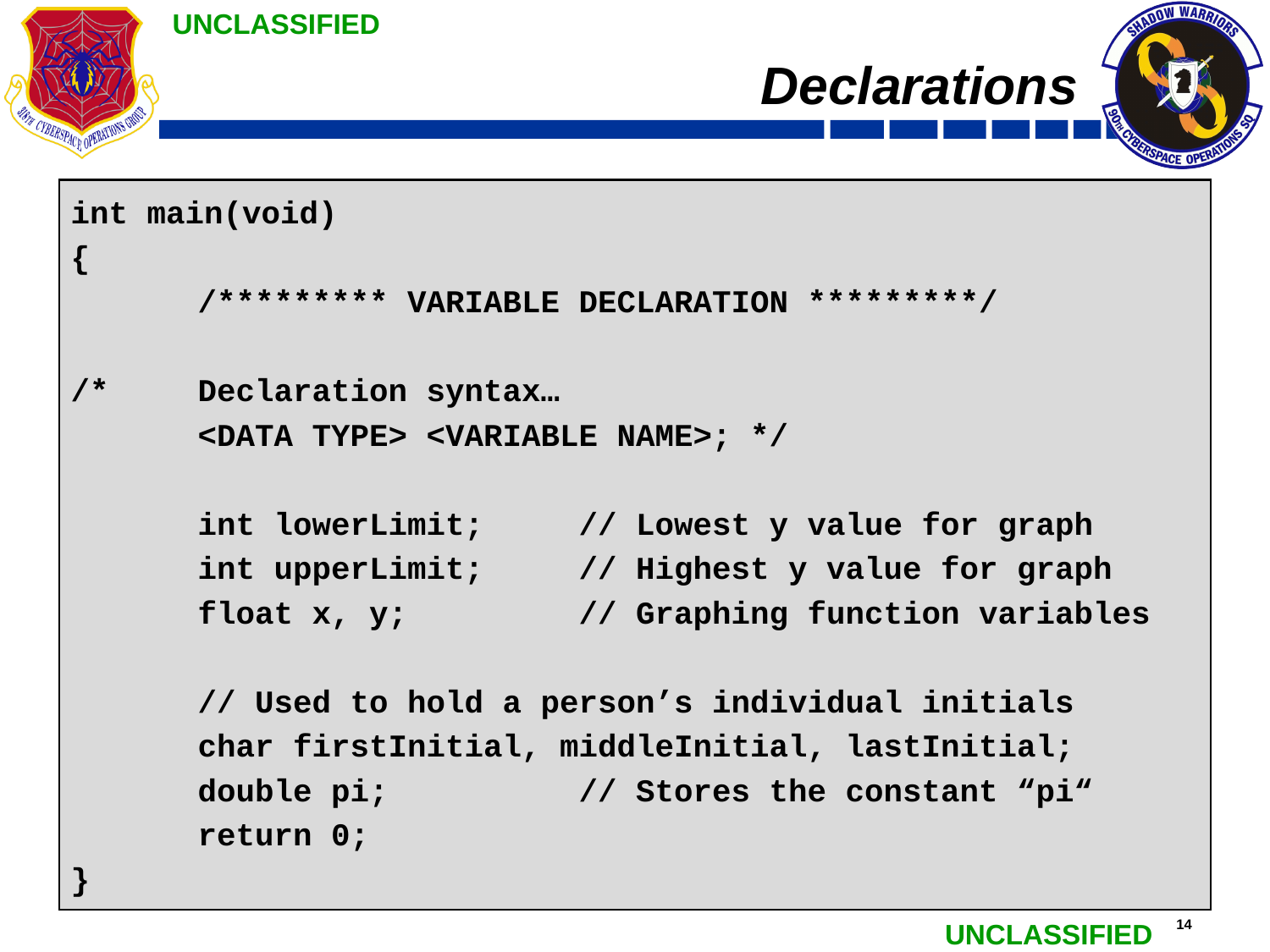

# Declarations
int main(void)
{
	/********* VARIABLE DECLARATION *********/

/*	Declaration syntax…
	<DATA TYPE> <VARIABLE NAME>; */

	int lowerLimit;	// Lowest y value for graph
	int upperLimit;	// Highest y value for graph
	float x, y;		// Graphing function variables

	// Used to hold a person’s individual initials
	char firstInitial, middleInitial, lastInitial;
	double pi;		// Stores the constant “pi“
	return 0;
}